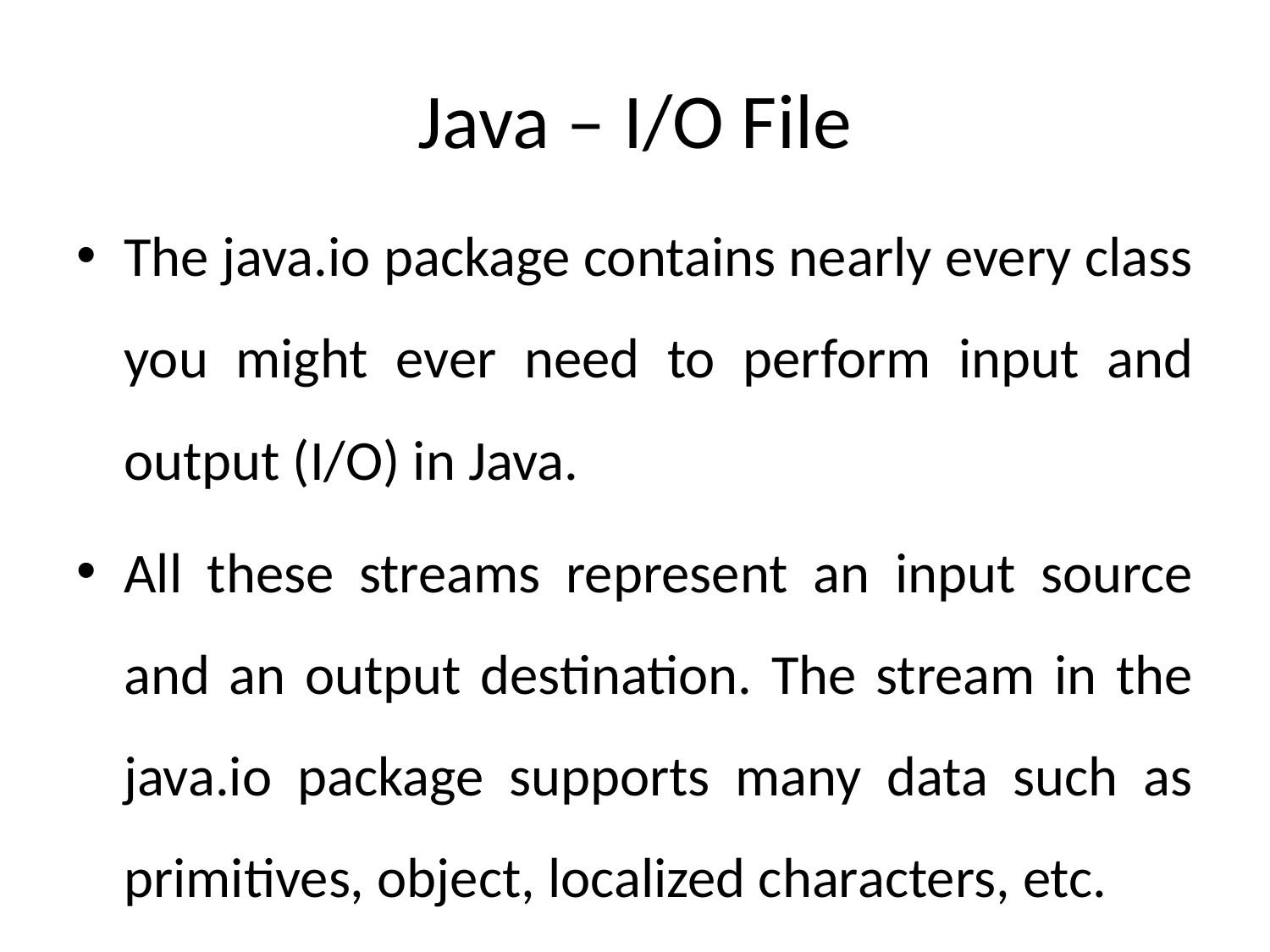

# Java – I/O File
The java.io package contains nearly every class you might ever need to perform input and output (I/O) in Java.
All these streams represent an input source and an output destination. The stream in the java.io package supports many data such as primitives, object, localized characters, etc.